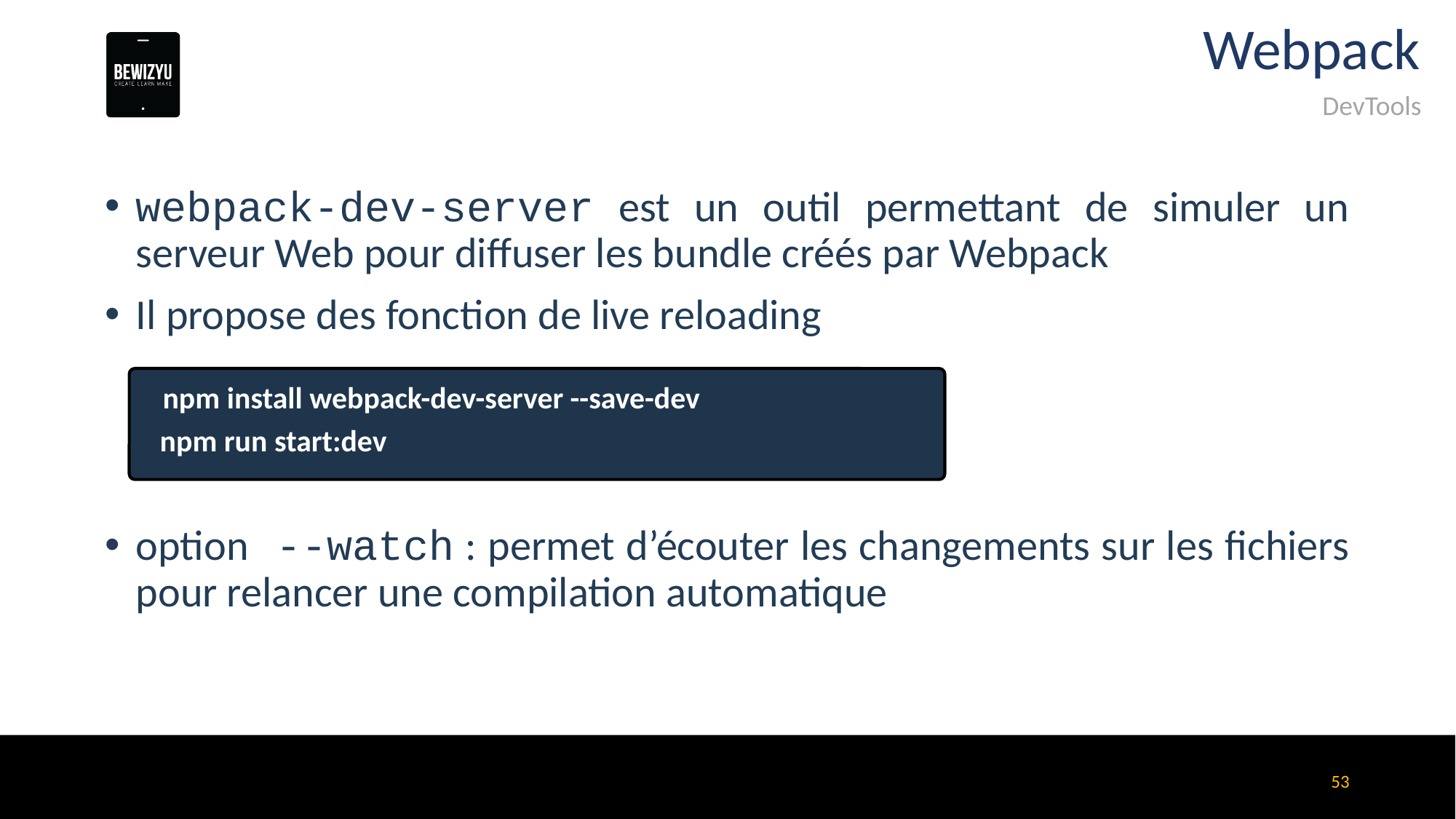

# Webpack
DevTools
webpack-dev-server est un outil permettant de simuler un serveur Web pour diffuser les bundle créés par Webpack
Il propose des fonction de live reloading

npm install webpack-dev-server --save-dev
npm run start:dev
option --watch : permet d’écouter les changements sur les fichiers pour relancer une compilation automatique
53